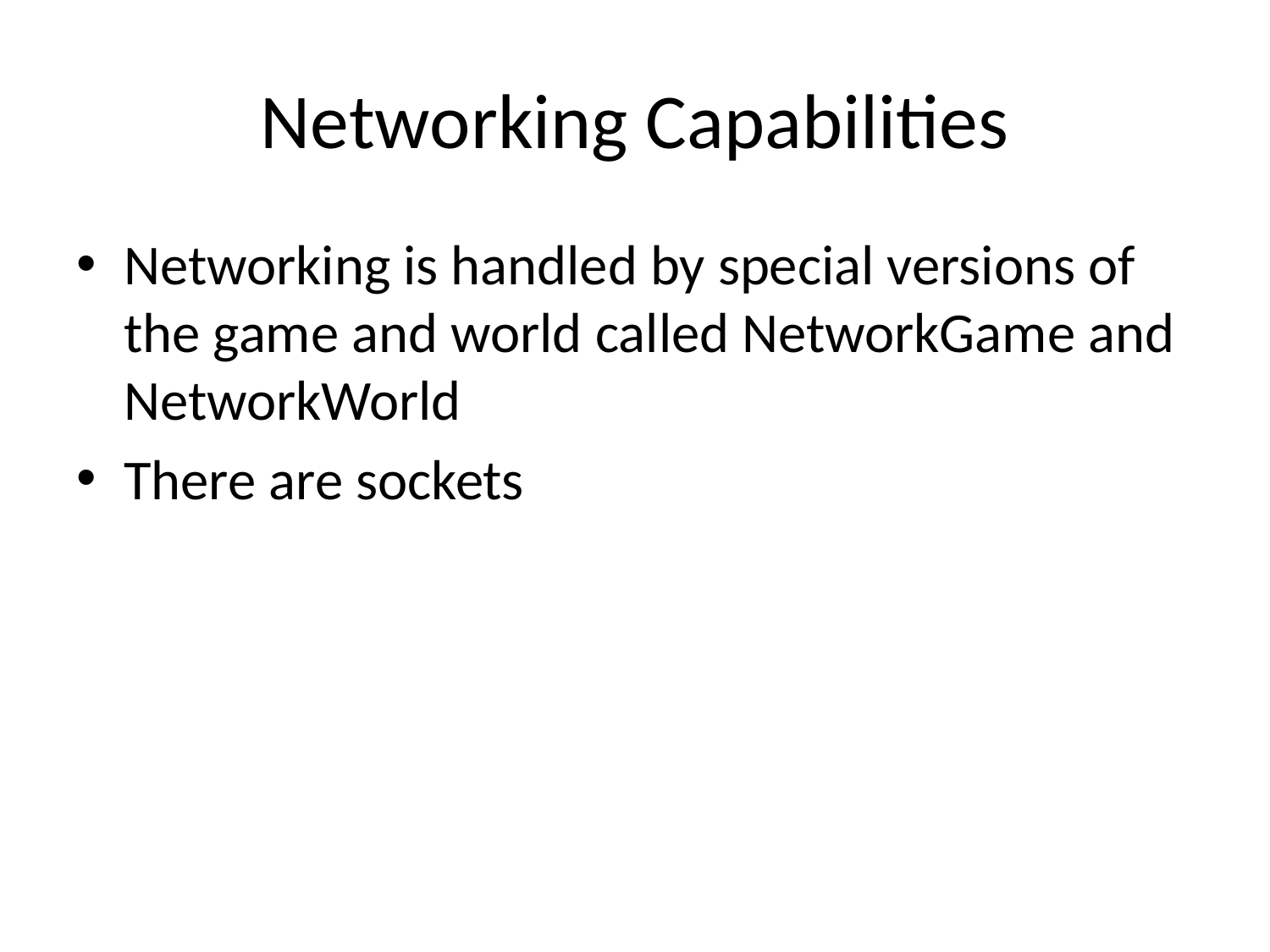

# Networking Capabilities
Networking is handled by special versions of the game and world called NetworkGame and NetworkWorld
There are sockets